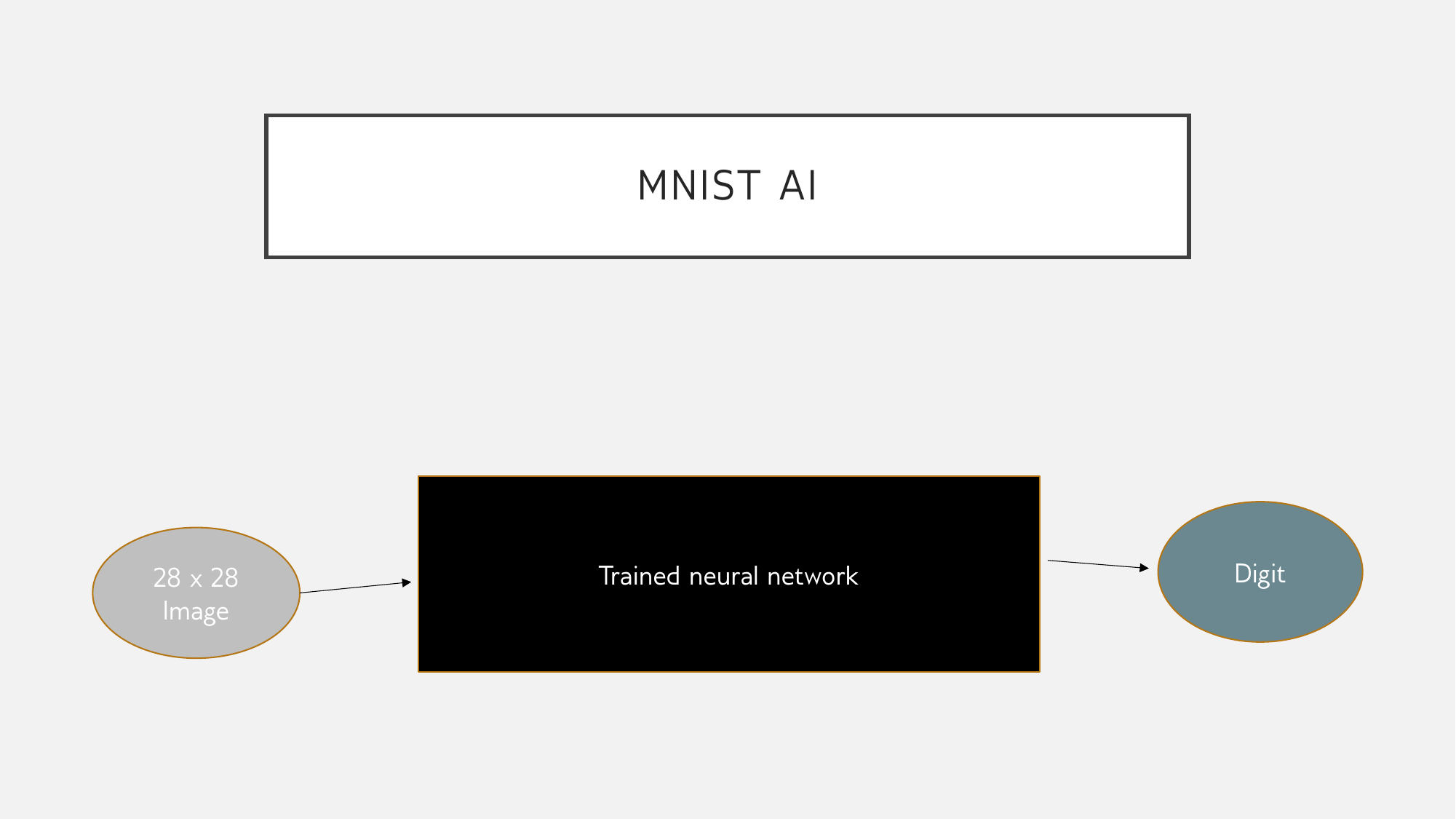

# MNIST Ai
Trained neural network
Digit
28 x 28 Image